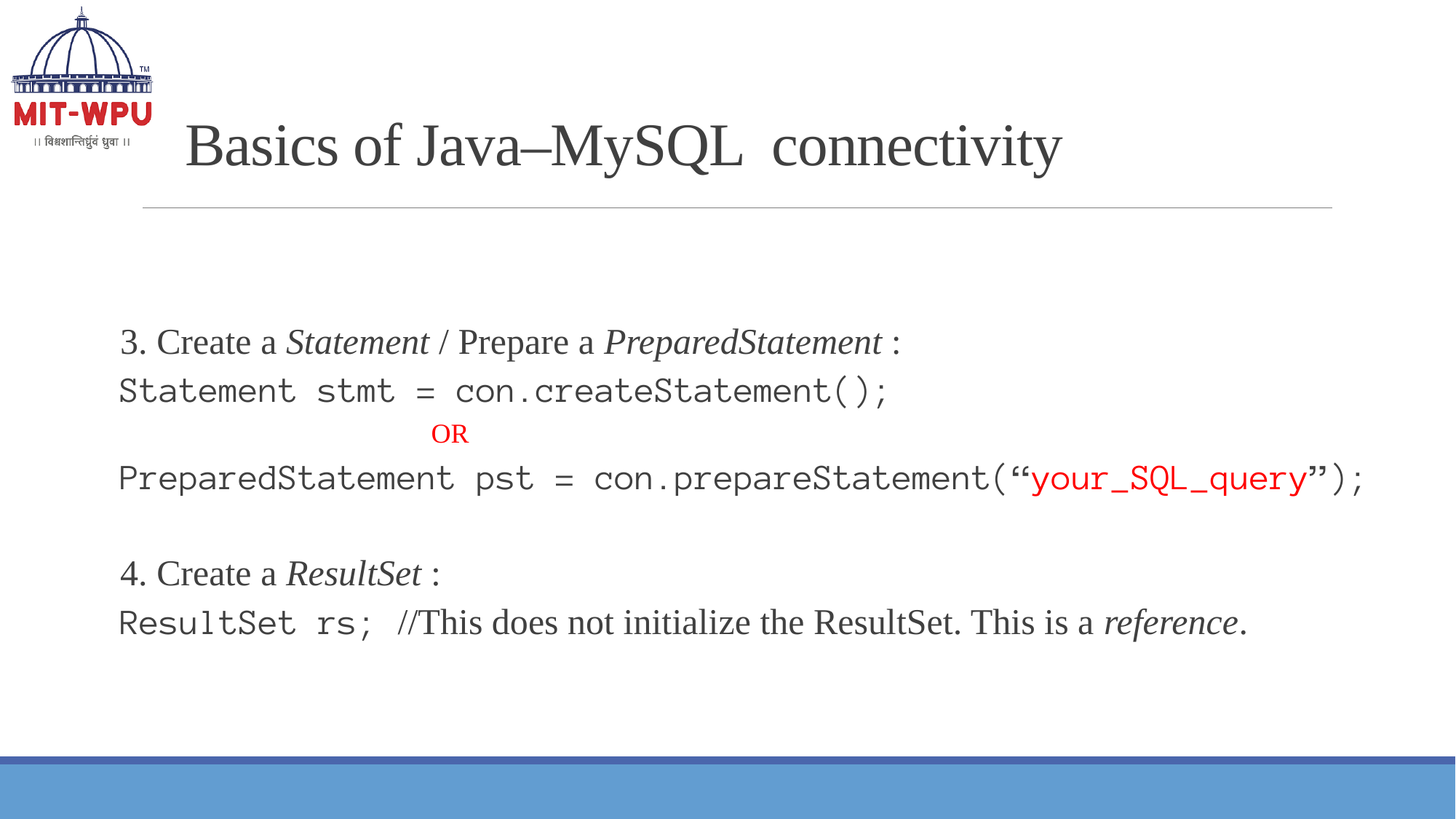

# Basics of Java–MySQL  connectivity
3. Create a Statement / Prepare a PreparedStatement :
Statement stmt = con.createStatement();
                                             OR
PreparedStatement pst = con.prepareStatement(“your_SQL_query”);

4. Create a ResultSet :
ResultSet rs; //This does not initialize the ResultSet. This is a reference.